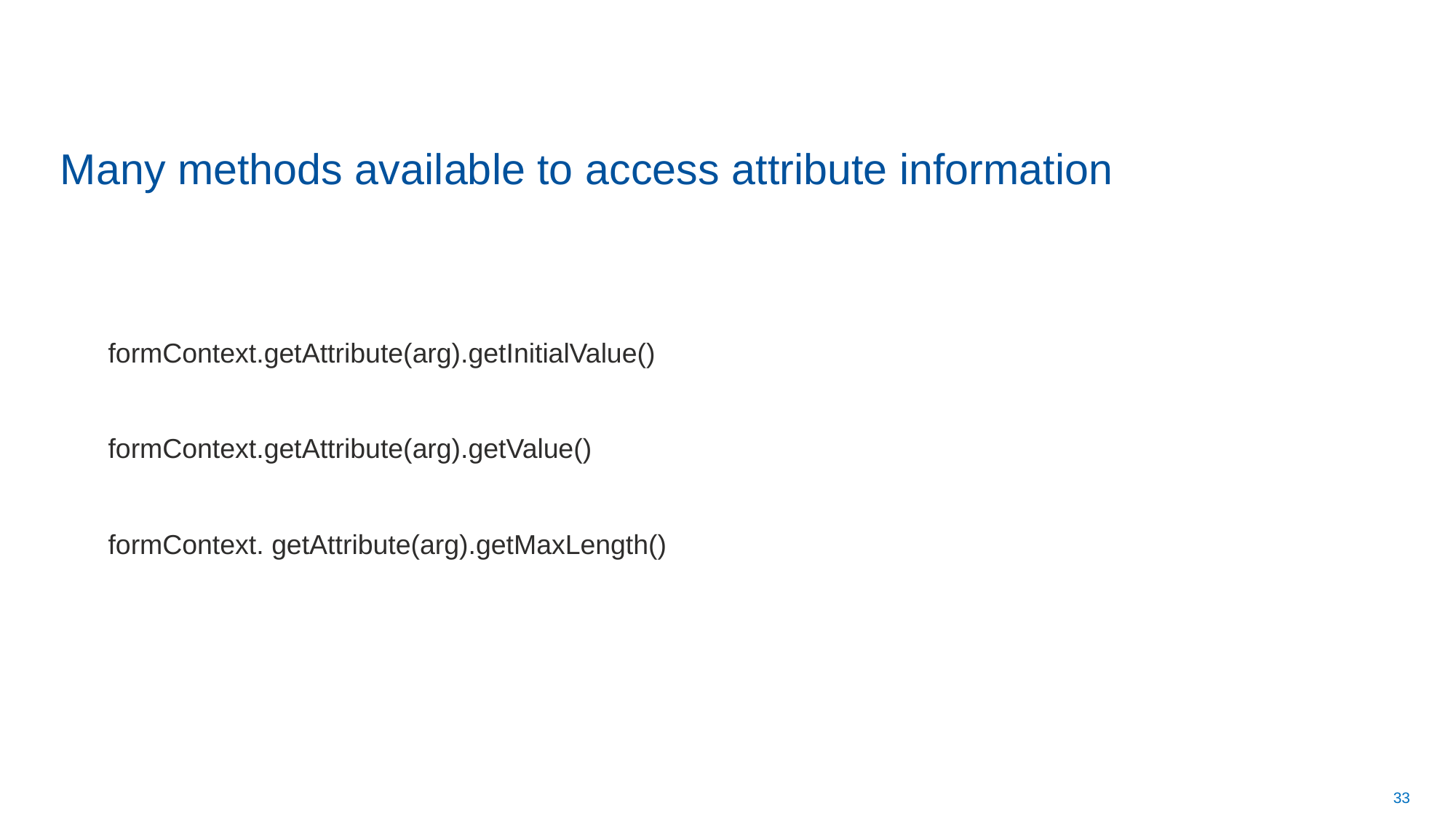

# Many methods available to access attribute information

formContext.getAttribute(arg).getInitialValue()

formContext.getAttribute(arg).getValue()

formContext. getAttribute(arg).getMaxLength()